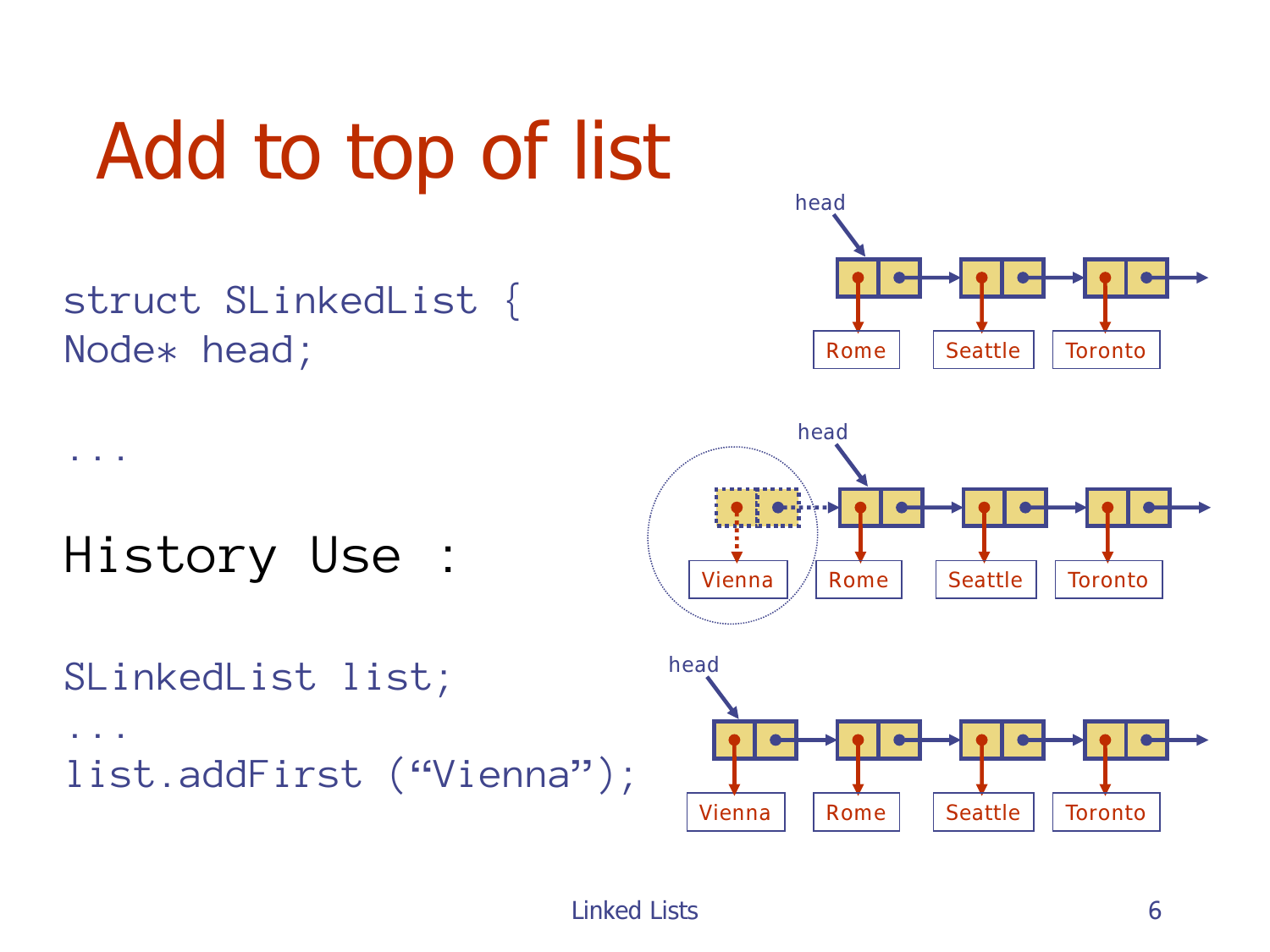

# Add to top of list
head

Rome
Seattle
Toronto
struct SLinkedList {
Node* head;

...

History Use :

SLinkedList list;
...
list.addFirst (“Vienna”);

head

Rome
Seattle
Toronto

Vienna

head

Vienna
Rome
Seattle
Toronto
Linked Lists
6